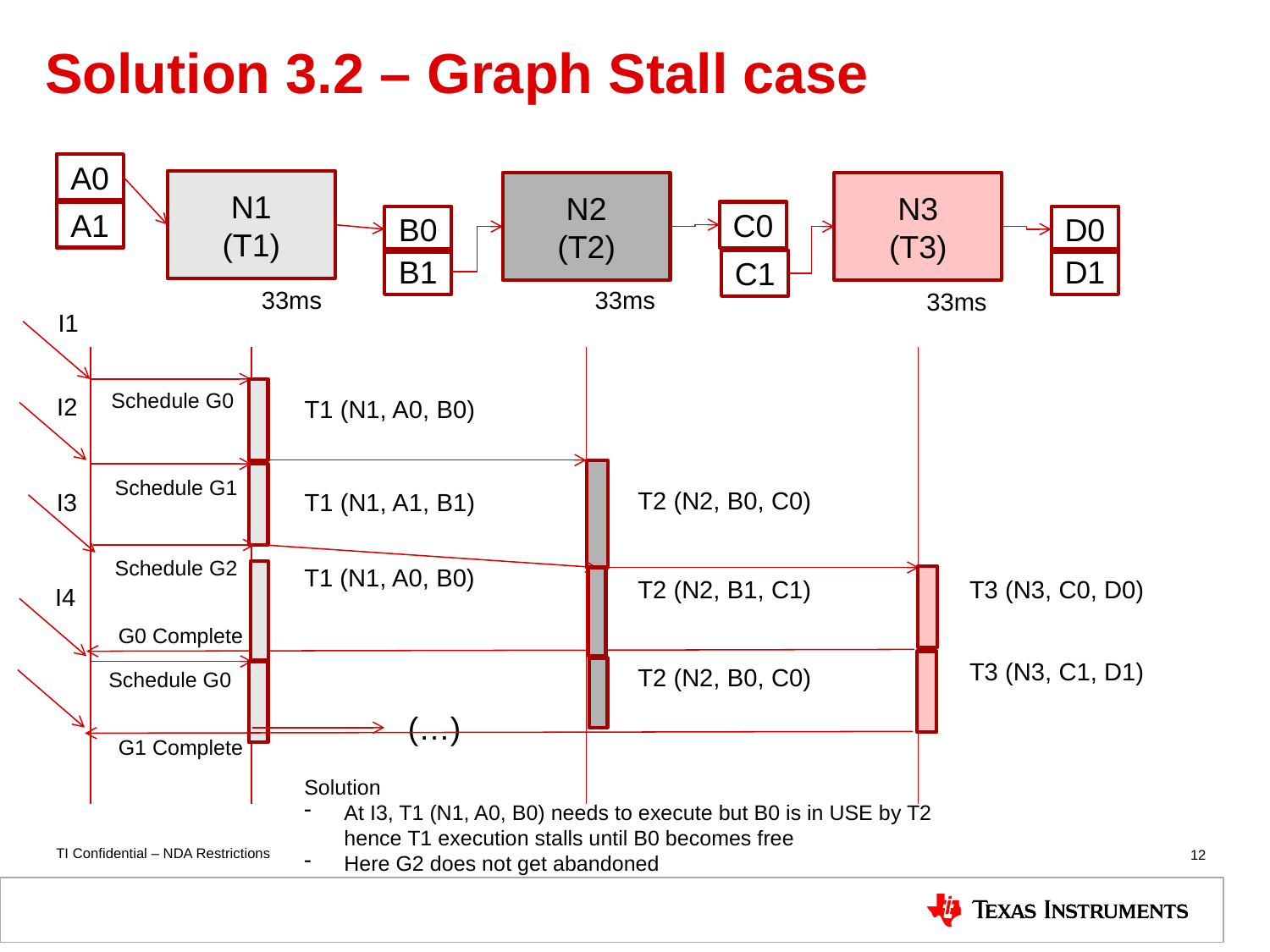

# Solution 3.2 – Graph Stall case
A0
N1
(T1)
N2
(T2)
N3
(T3)
A1
C0
B0
D0
B1
D1
C1
33ms
33ms
33ms
I1

Schedule G0
I2
T1 (N1, A0, B0)

Schedule G1
T2 (N2, B0, C0)
I3
T1 (N1, A1, B1)
Schedule G2
T1 (N1, A0, B0)

T2 (N2, B1, C1)
T3 (N3, C0, D0)

I4
G0 Complete
T3 (N3, C1, D1)

T2 (N2, B0, C0)

Schedule G0

(…)
G1 Complete
Solution
At I3, T1 (N1, A0, B0) needs to execute but B0 is in USE by T2 hence T1 execution stalls until B0 becomes free
Here G2 does not get abandoned
12